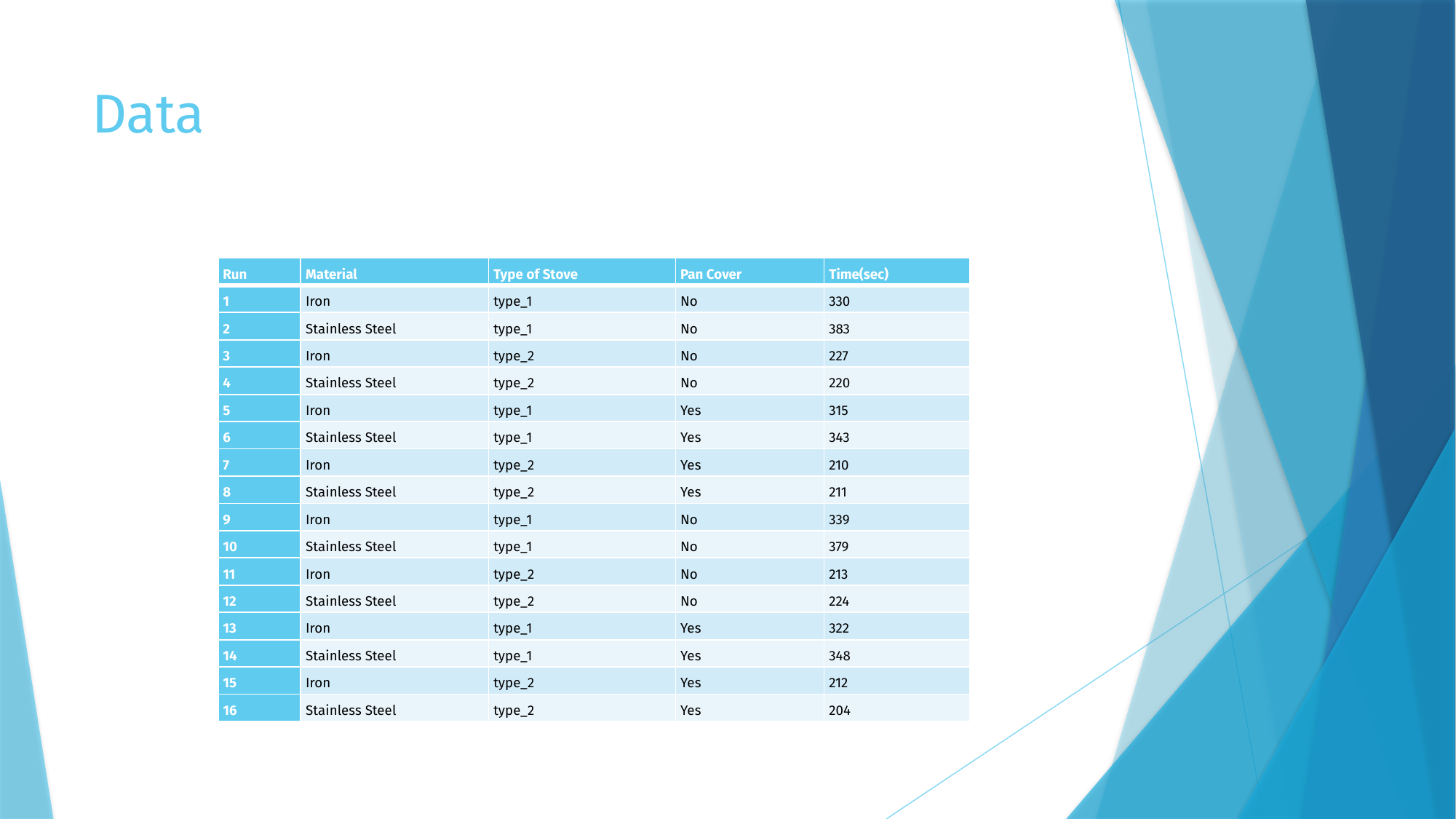

# Data
| Run | Material | Type of Stove | Pan Cover | Time(sec) |
| --- | --- | --- | --- | --- |
| 1 | Iron | type\_1 | No | 330 |
| 2 | Stainless Steel | type\_1 | No | 383 |
| 3 | Iron | type\_2 | No | 227 |
| 4 | Stainless Steel | type\_2 | No | 220 |
| 5 | Iron | type\_1 | Yes | 315 |
| 6 | Stainless Steel | type\_1 | Yes | 343 |
| 7 | Iron | type\_2 | Yes | 210 |
| 8 | Stainless Steel | type\_2 | Yes | 211 |
| 9 | Iron | type\_1 | No | 339 |
| 10 | Stainless Steel | type\_1 | No | 379 |
| 11 | Iron | type\_2 | No | 213 |
| 12 | Stainless Steel | type\_2 | No | 224 |
| 13 | Iron | type\_1 | Yes | 322 |
| 14 | Stainless Steel | type\_1 | Yes | 348 |
| 15 | Iron | type\_2 | Yes | 212 |
| 16 | Stainless Steel | type\_2 | Yes | 204 |